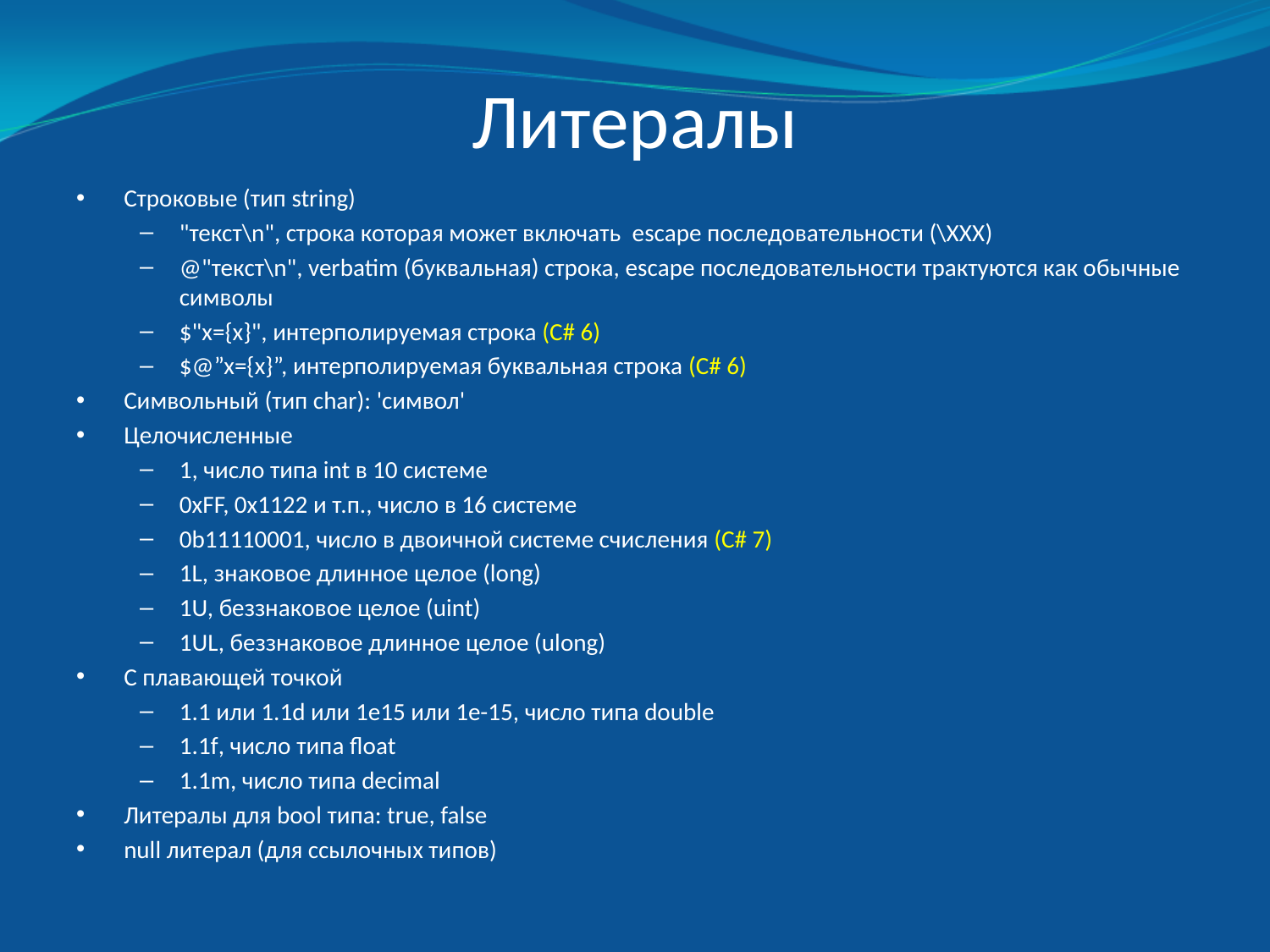

# Литералы
Строковые (тип string)
"текст\n", строка которая может включать  escape последовательности (\XXX)
@"текст\n", verbatim (буквальная) строка, escape последовательности трактуются как обычные символы
$"x={x}", интерполируемая строка (C# 6)
$@”x={x}”, интерполируемая буквальная строка (C# 6)
Символьный (тип char): 'символ'
Целочисленные
1, число типа int в 10 системе
0xFF, 0x1122 и т.п., число в 16 системе
0b11110001, число в двоичной системе счисления (C# 7)
1L, знаковое длинное целое (long)
1U, беззнаковое целое (uint)
1UL, беззнаковое длинное целое (ulong)
С плавающей точкой
1.1 или 1.1d или 1e15 или 1e-15, число типа double
1.1f, число типа float
1.1m, число типа decimal
Литералы для bool типа: true, false
null литерал (для ссылочных типов)